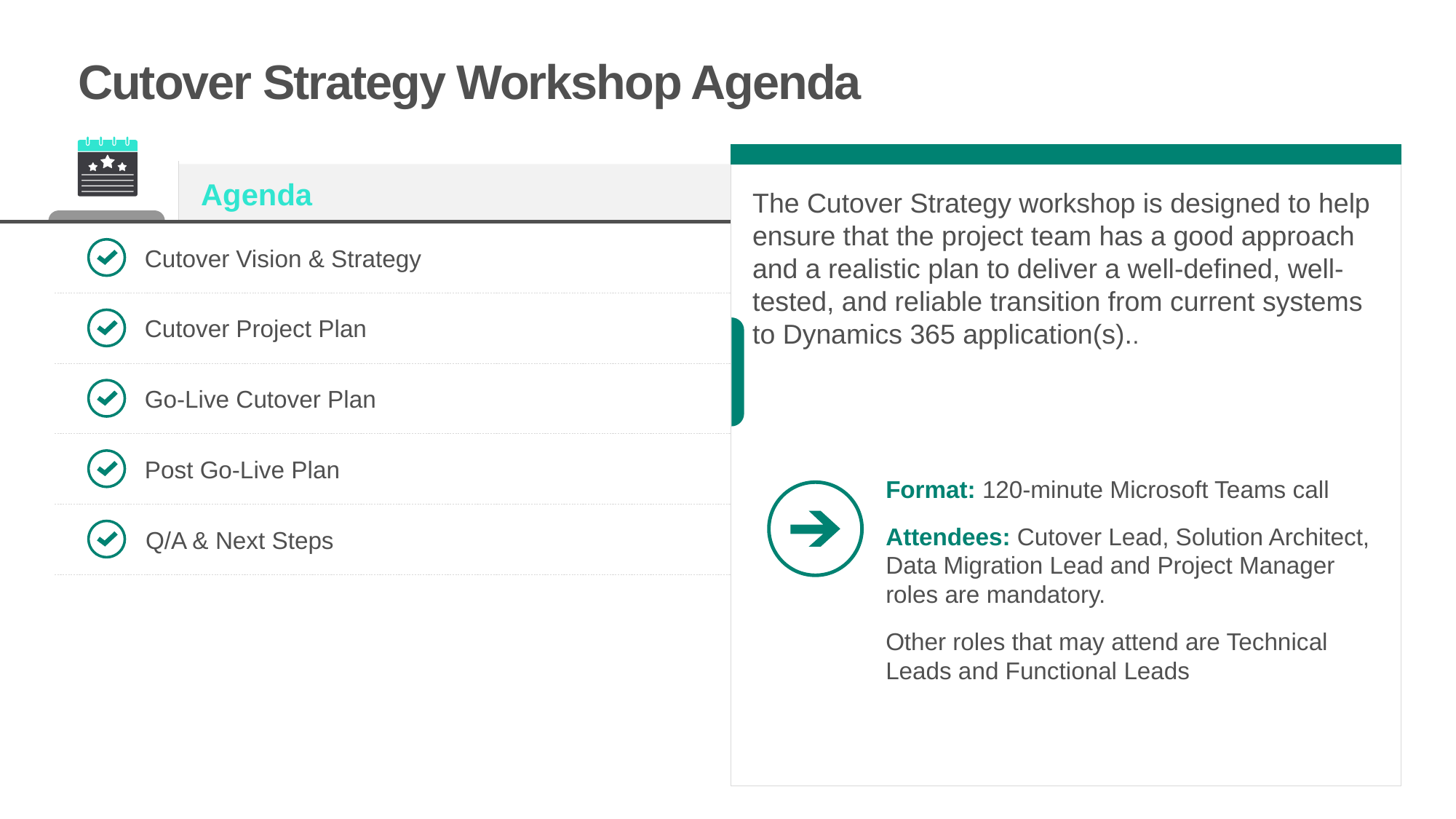

# Cutover Strategy Workshop Agenda

Agenda
The Cutover Strategy workshop is designed to help ensure that the project team has a good approach and a realistic plan to deliver a well-defined, well-tested, and reliable transition from current systems to Dynamics 365 application(s)..

Cutover Vision & Strategy

Cutover Project Plan

Go-Live Cutover Plan

Post Go-Live Plan

Format: 120-minute Microsoft Teams call
Attendees: Cutover Lead, Solution Architect, Data Migration Lead and Project Manager roles are mandatory.
Other roles that may attend are Technical Leads and Functional Leads

Q/A & Next Steps